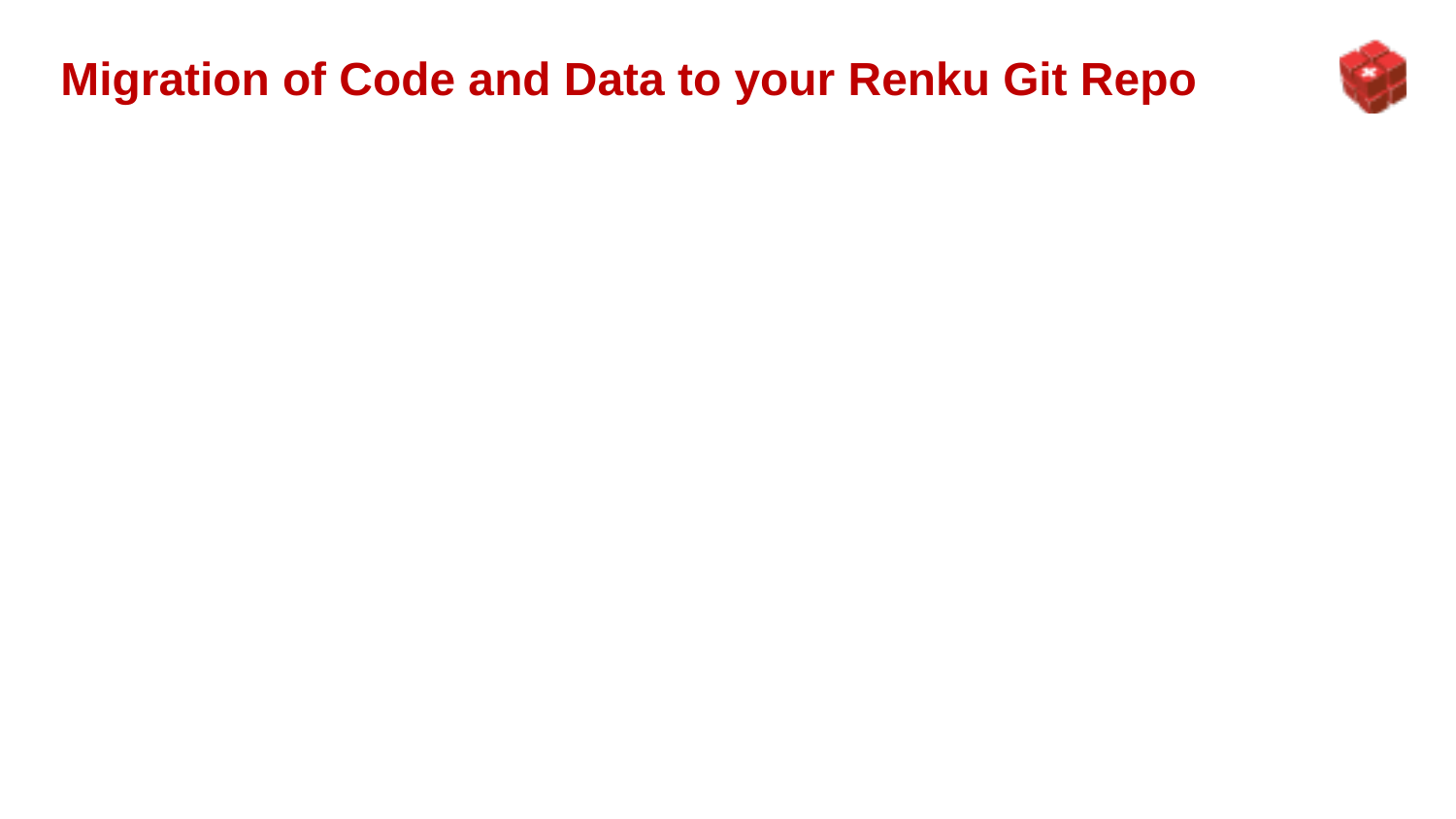

# Migration of Code and Data to your Renku Git Repo